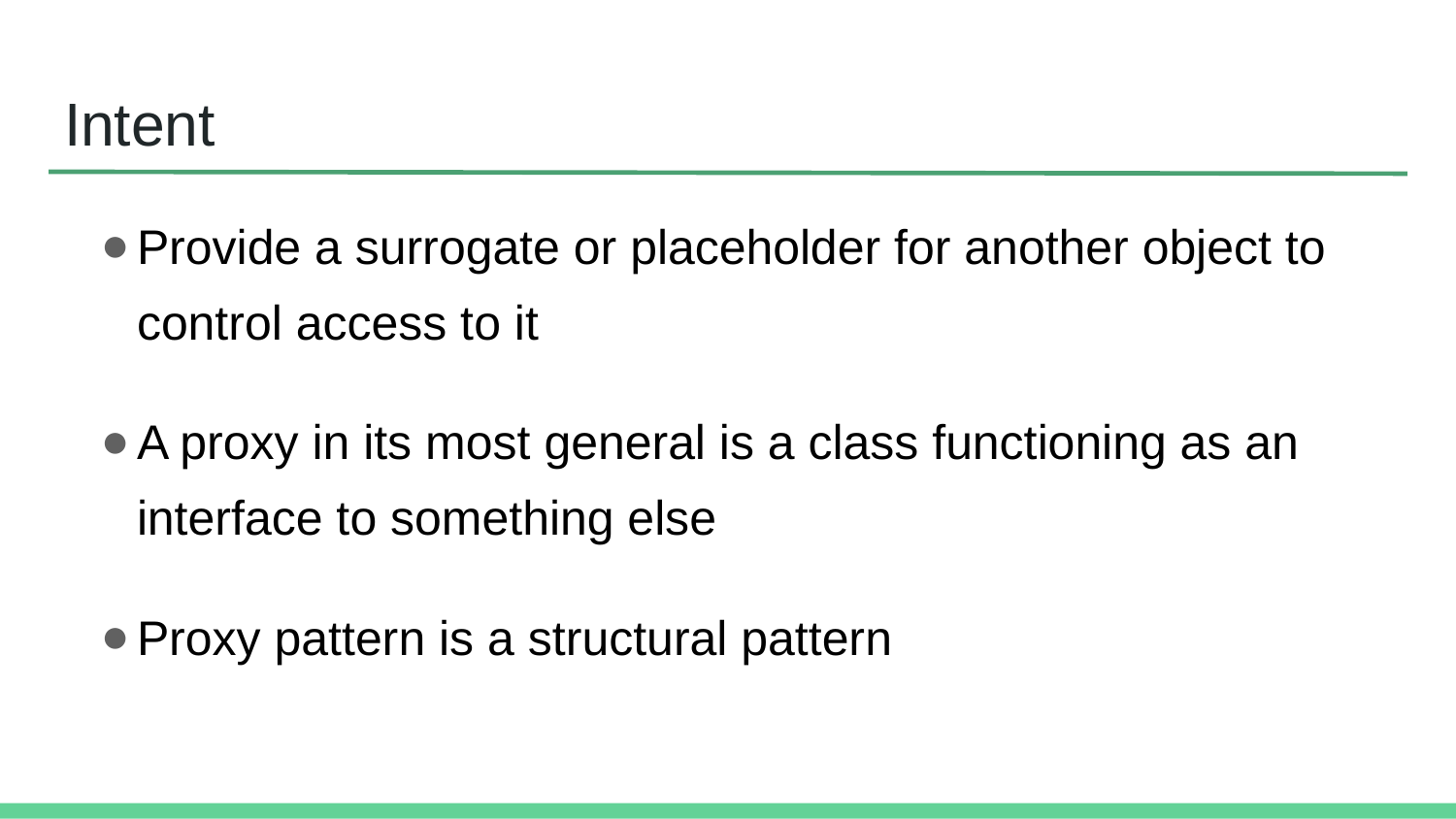

# Intent
Provide a surrogate or placeholder for another object to control access to it
A proxy in its most general is a class functioning as an interface to something else
Proxy pattern is a structural pattern